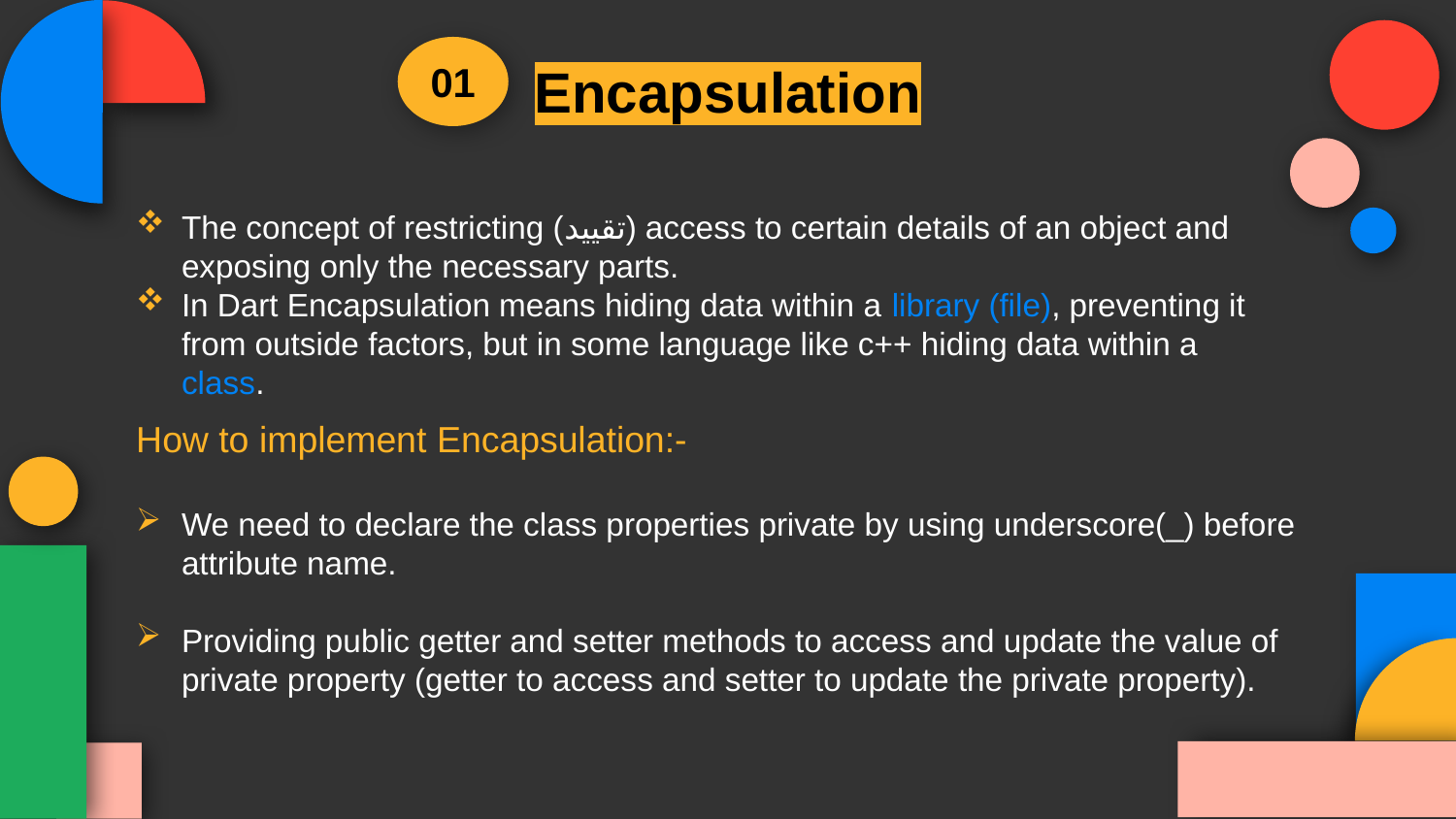

01
Encapsulation
The concept of restricting (تقييد) access to certain details of an object and exposing only the necessary parts.
In Dart Encapsulation means hiding data within a library (file), preventing it from outside factors, but in some language like c++ hiding data within a class.
How to implement Encapsulation:-

We need to declare the class properties private by using underscore(_) before attribute name.

Providing public getter and setter methods to access and update the value of private property (getter to access and setter to update the private property).